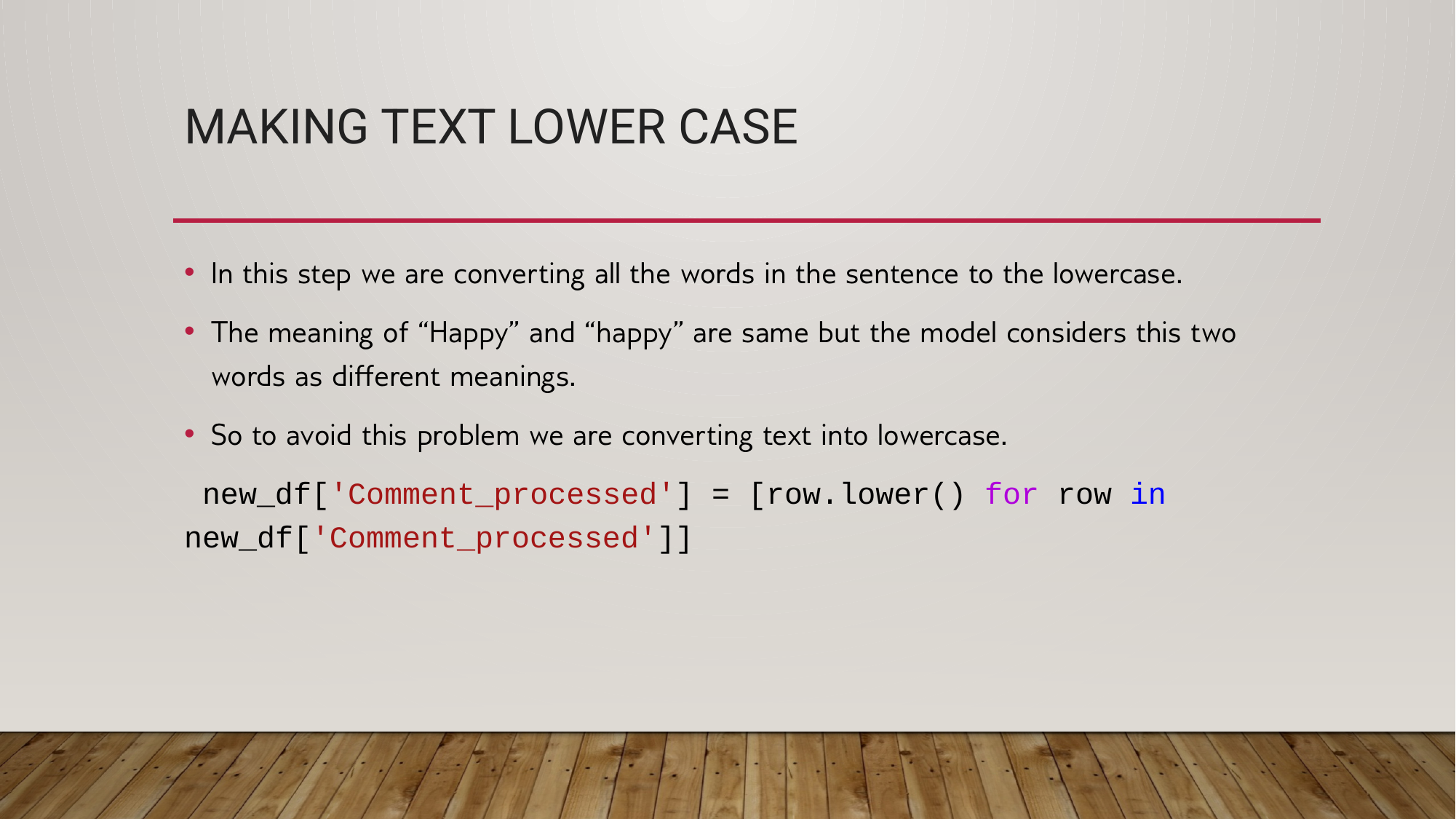

# Making text lower case
In this step we are converting all the words in the sentence to the lowercase.
The meaning of “Happy” and “happy” are same but the model considers this two  words as different meanings.
So to avoid this problem we are converting text into lowercase.
 new_df['Comment_processed'] = [row.lower() for row in new_df['Comment_processed']]